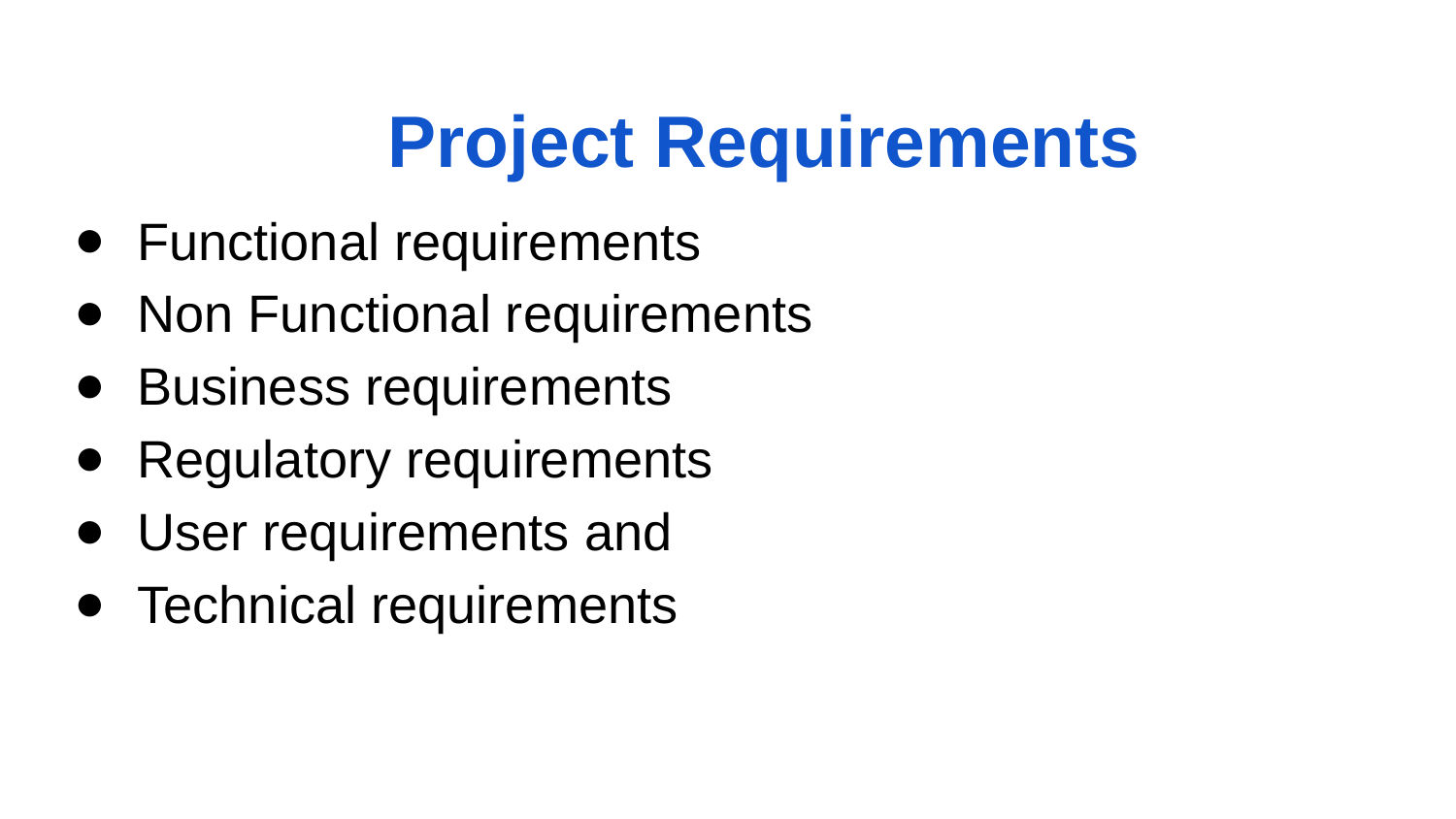

# Project Requirements
Functional requirements
Non Functional requirements
Business requirements
Regulatory requirements
User requirements and
Technical requirements